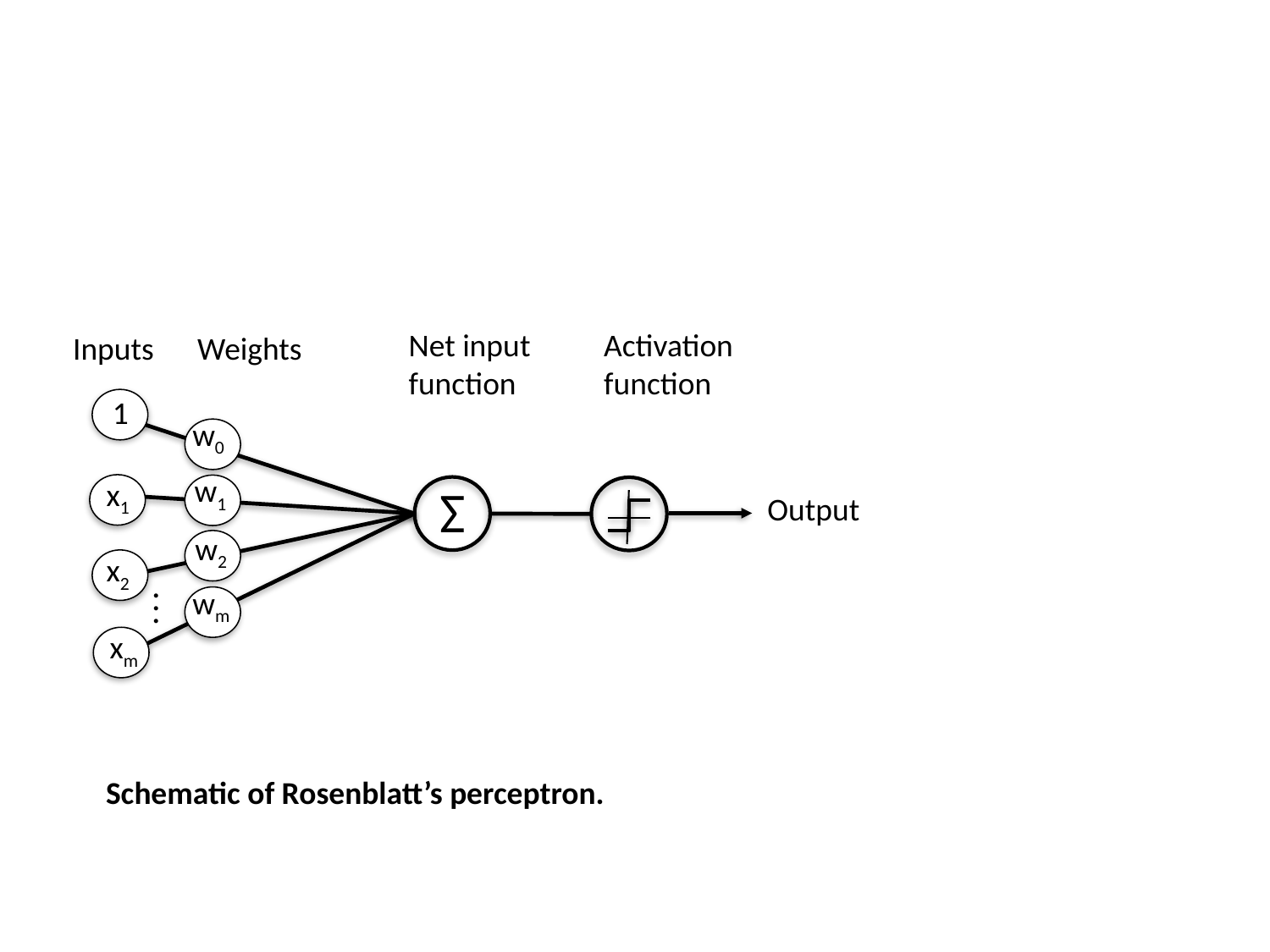

Net input
function
Activation function
Inputs
Weights
1

w0

w1
x1
Σ

Output
w2

x2

wm
.
.
.

xm

Schematic of Rosenblatt’s perceptron.